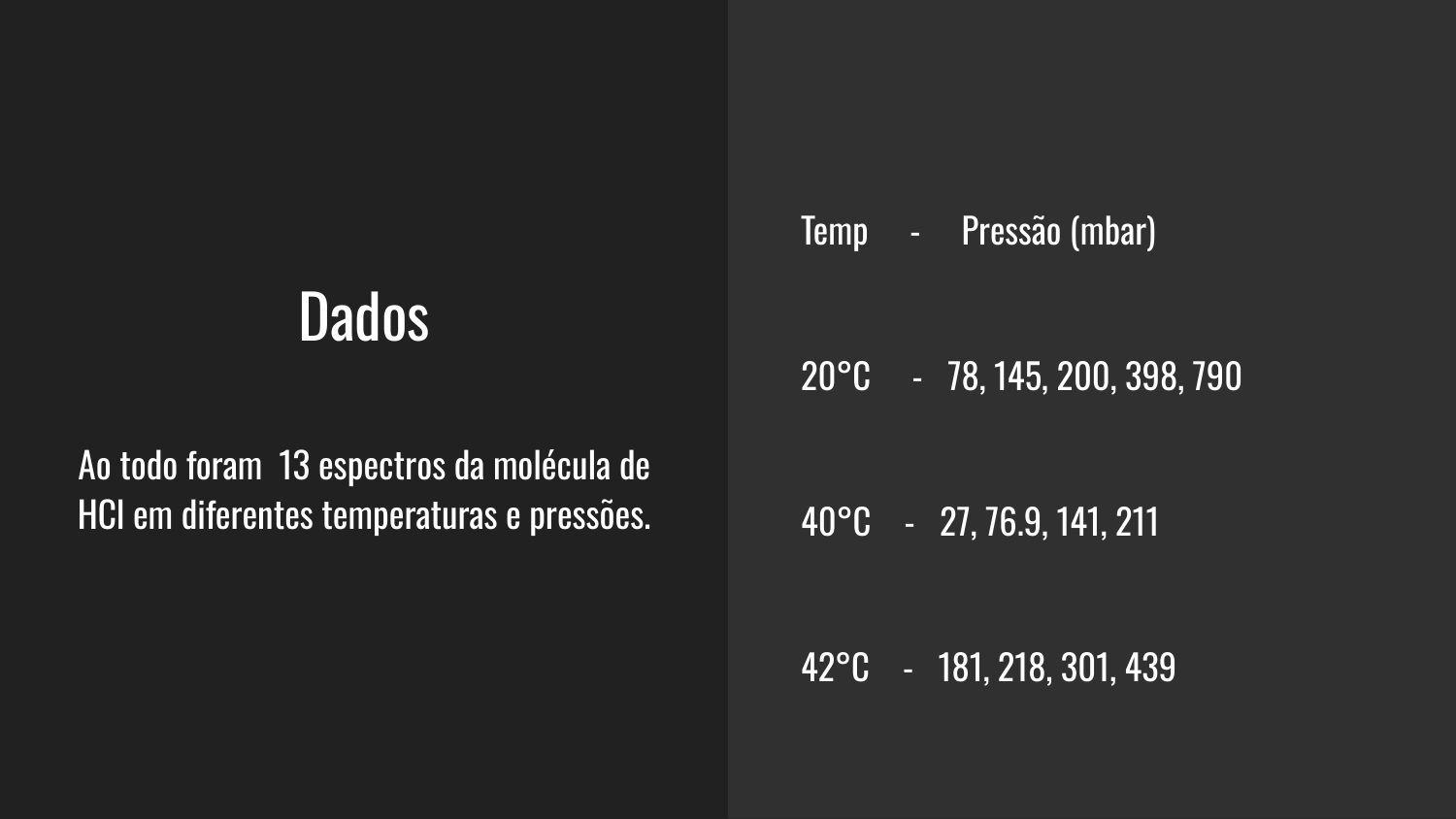

Temp     -     Pressão (mbar)

20°C     -   78, 145, 200, 398, 790

40°C    -   27, 76.9, 141, 211

42°C    -   181, 218, 301, 439

# Dados
Ao todo foram  13 espectros da molécula de HCl em diferentes temperaturas e pressões.